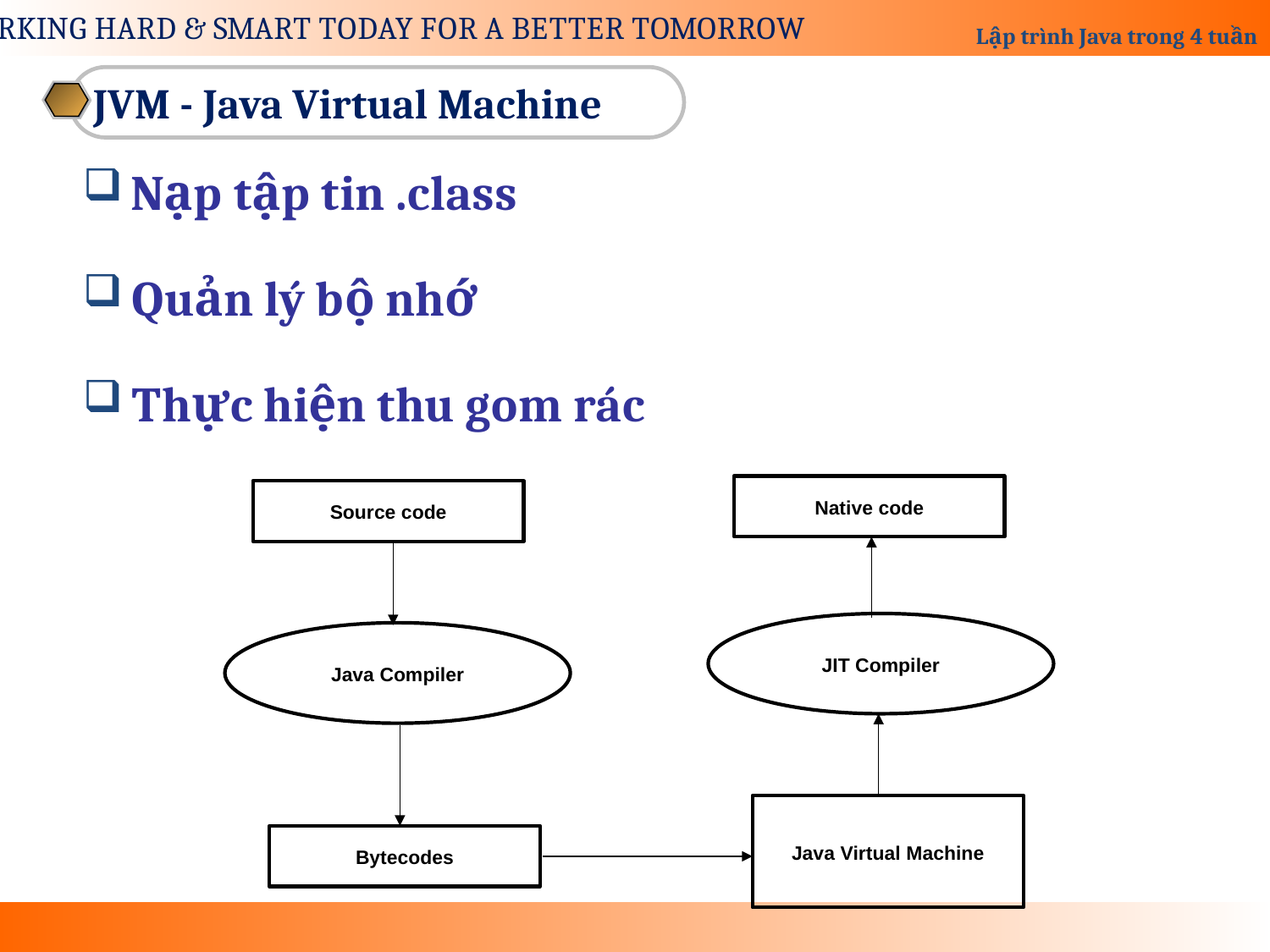

JVM - Java Virtual Machine

Nạp tập tin .class
Quản lý bộ nhớ
Thực hiện thu gom rác
Native code
Source code
JIT Compiler
Java Compiler
Java Virtual Machine
Bytecodes